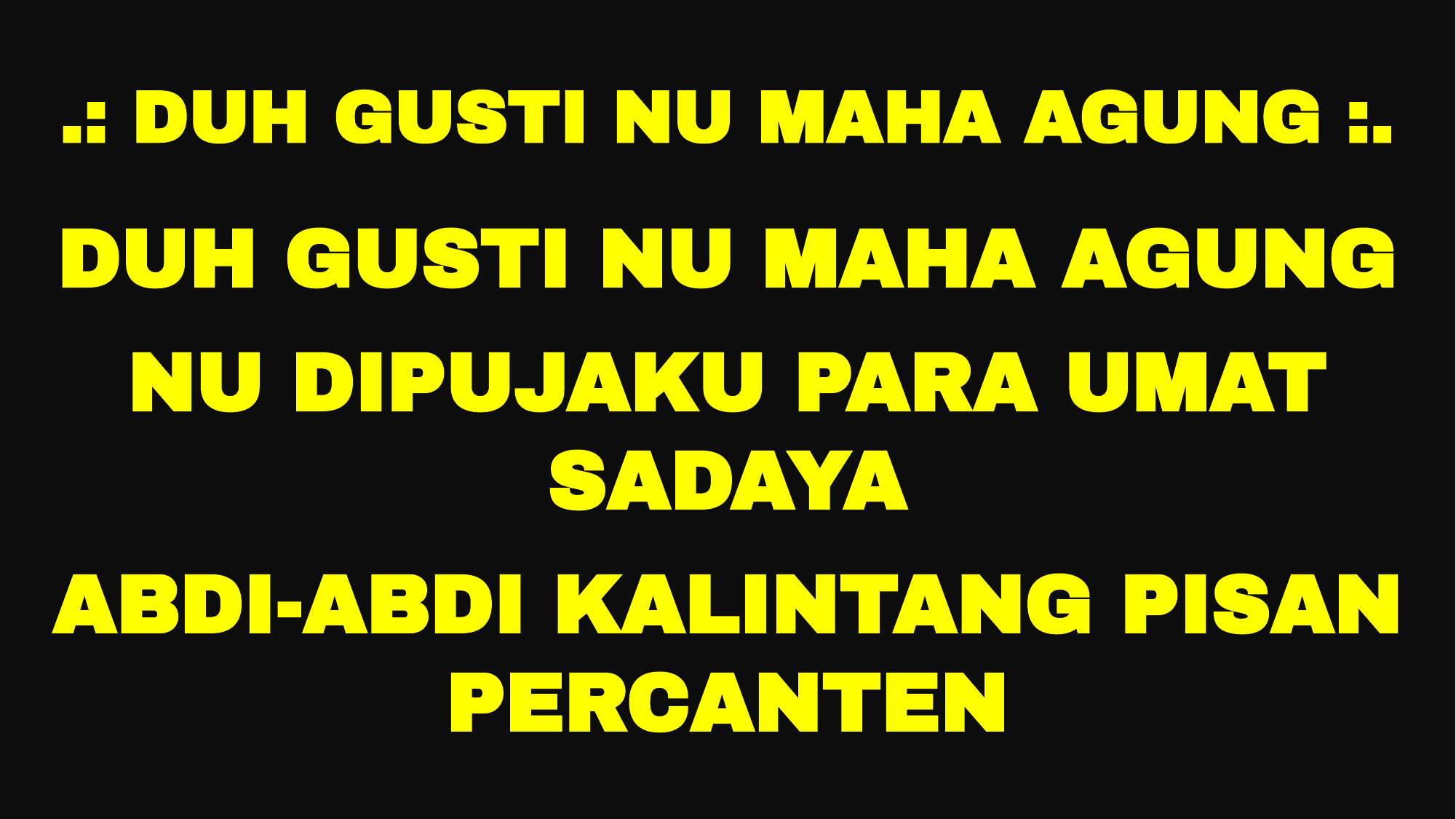

# .: DUH GUSTI NU MAHA AGUNG :.
Duh Gusti nu Maha Agung
Nu dipujaku para umat sadaya
Abdi-abdi kalintang pisan percanten